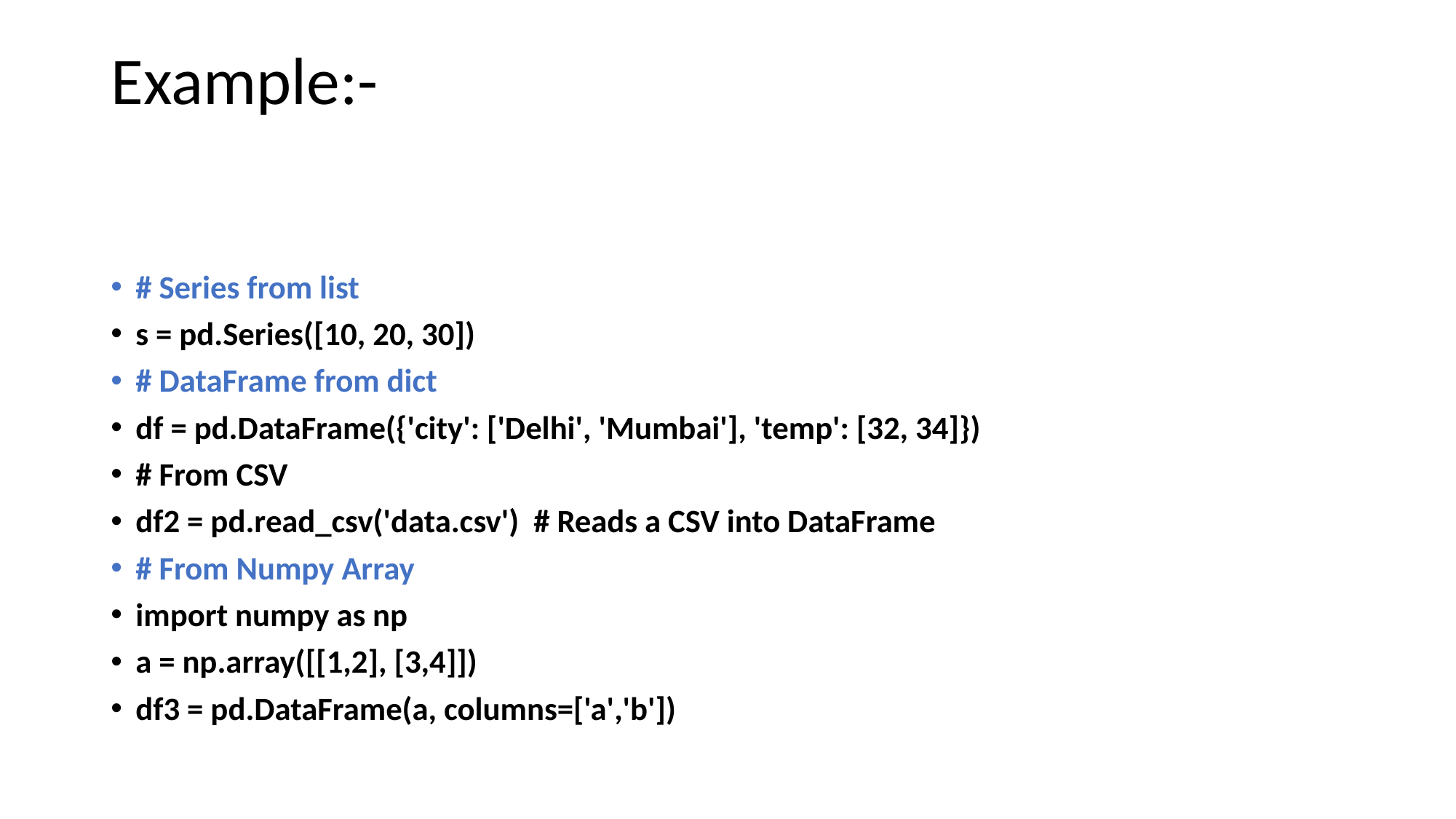

# Example:-

# Series from list
s = pd.Series([10, 20, 30])
# DataFrame from dict
df = pd.DataFrame({'city': ['Delhi', 'Mumbai'], 'temp': [32, 34]})
# From CSV
df2 = pd.read_csv('data.csv')  # Reads a CSV into DataFrame
# From Numpy Array
import numpy as np
a = np.array([[1,2], [3,4]])
df3 = pd.DataFrame(a, columns=['a','b'])